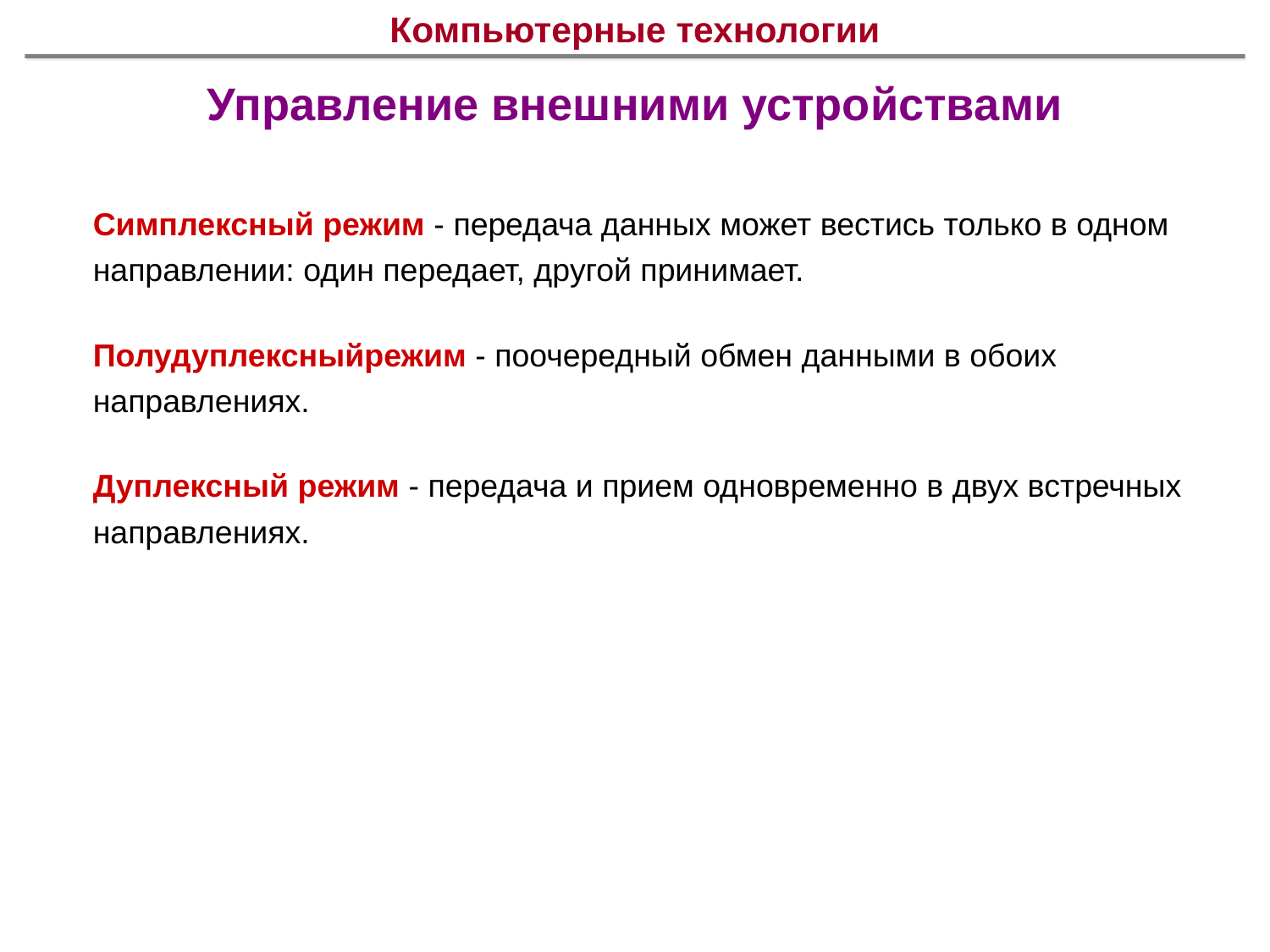

# Компьютерные технологии

Управление внешними устройствами
Симплексный режим - передача данных может вестись только в одном направлении: один передает, другой принимает.
Полудуплексныйрежим - поочередный обмен данными в обоих направлениях.
Дуплексный режим - передача и прием одновременно в двух встречных направлениях.